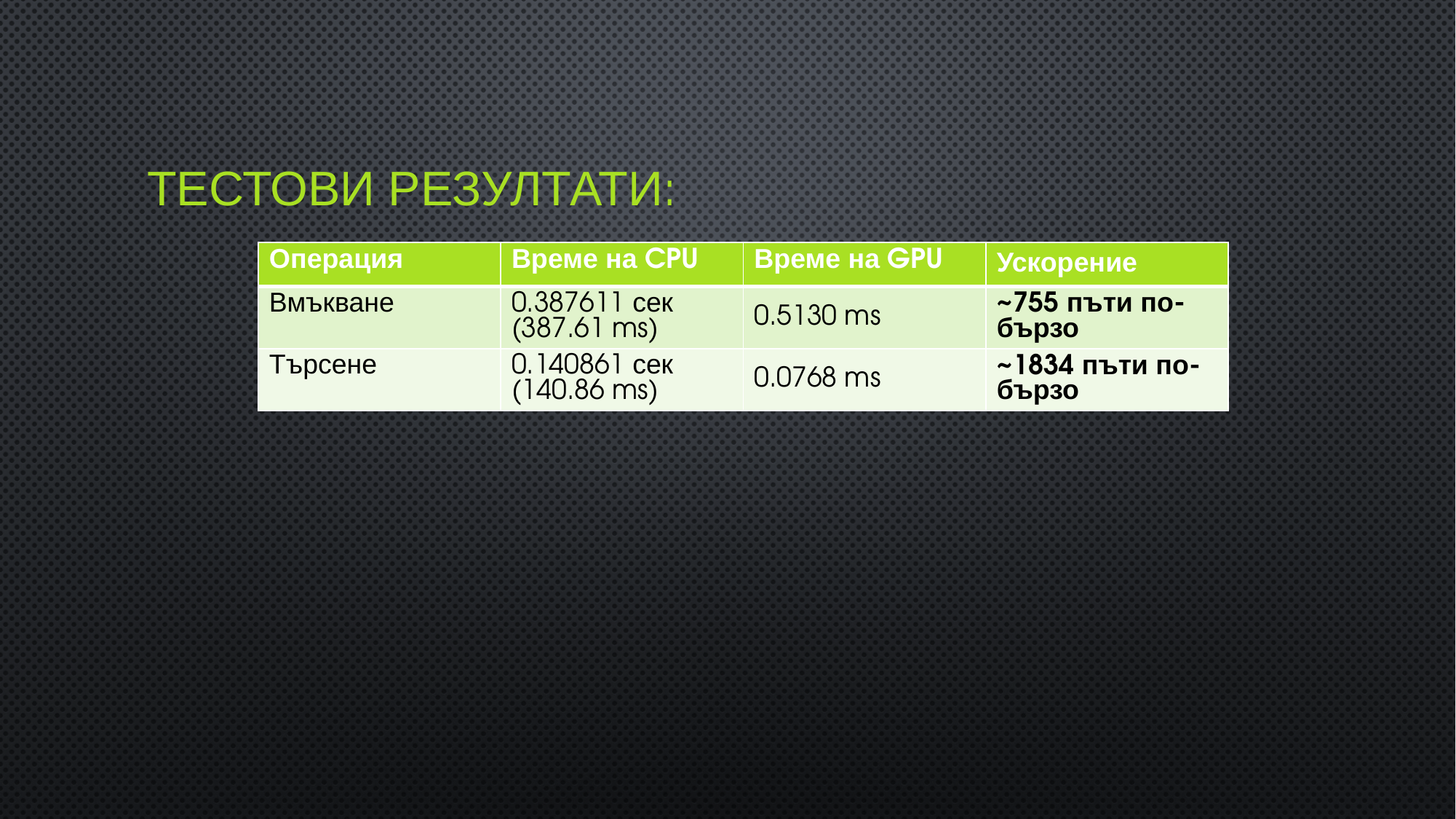

# Тестови резултати:
| Операция | Време на CPU | Време на GPU | Ускорение |
| --- | --- | --- | --- |
| Вмъкване | 0.387611 сек (387.61 ms) | 0.5130 ms | ~755 пъти по-бързо |
| Търсене | 0.140861 сек (140.86 ms) | 0.0768 ms | ~1834 пъти по-бързо |